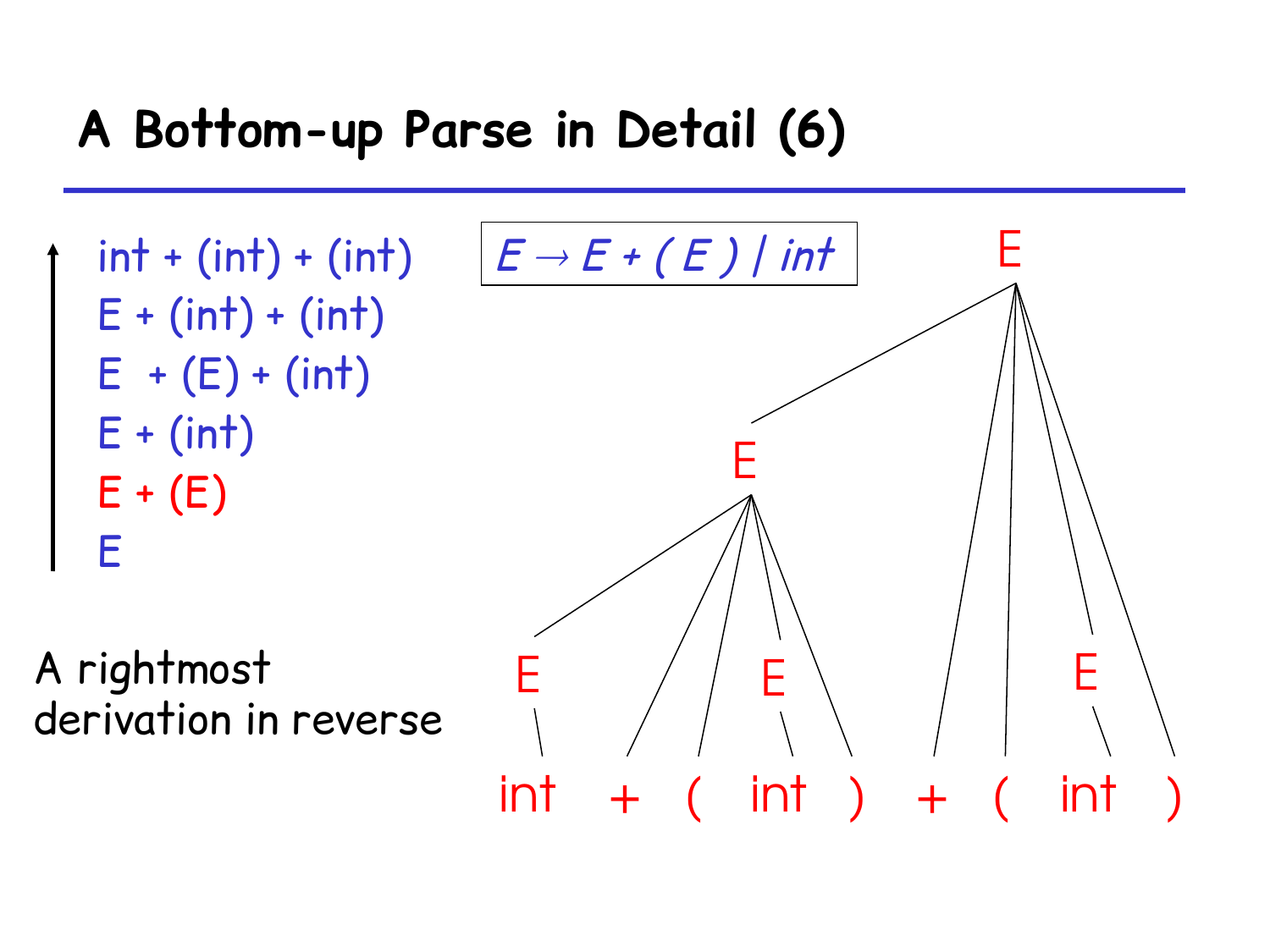

# A Bottom-up Parse in Detail (6)
E
int + (int) + (int)
E + (int) + (int)
E  + (E) + (int)
E + (int)
E + (E)
E
E → E + ( E ) | int

E
A rightmost derivation in reverse
E
E
E
int
+
(
int
)
+
(
int
)
10